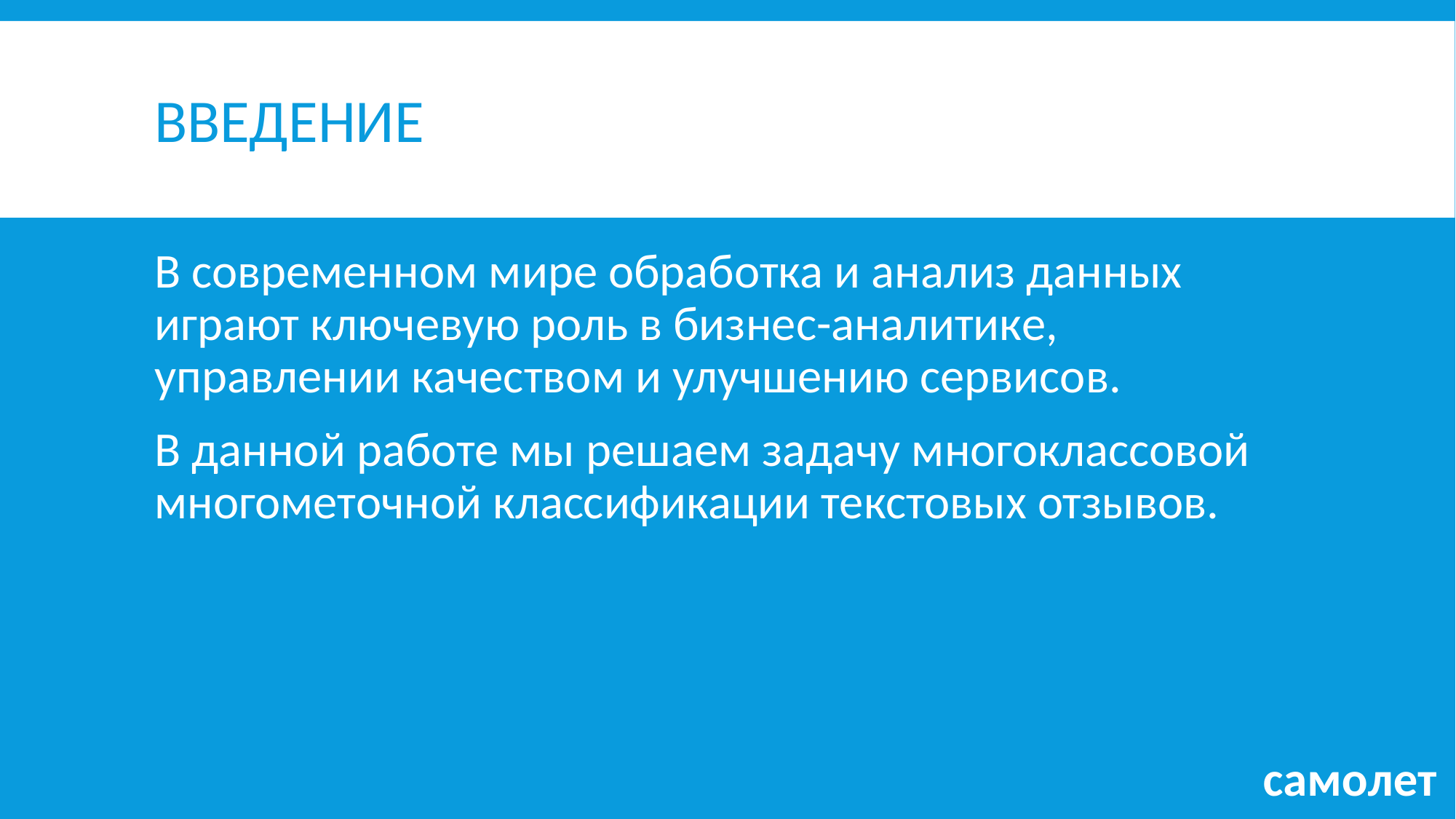

# Введение
В современном мире обработка и анализ данных играют ключевую роль в бизнес-аналитике, управлении качеством и улучшению сервисов.
В данной работе мы решаем задачу многоклассовой многометочной классификации текстовых отзывов.
самолет